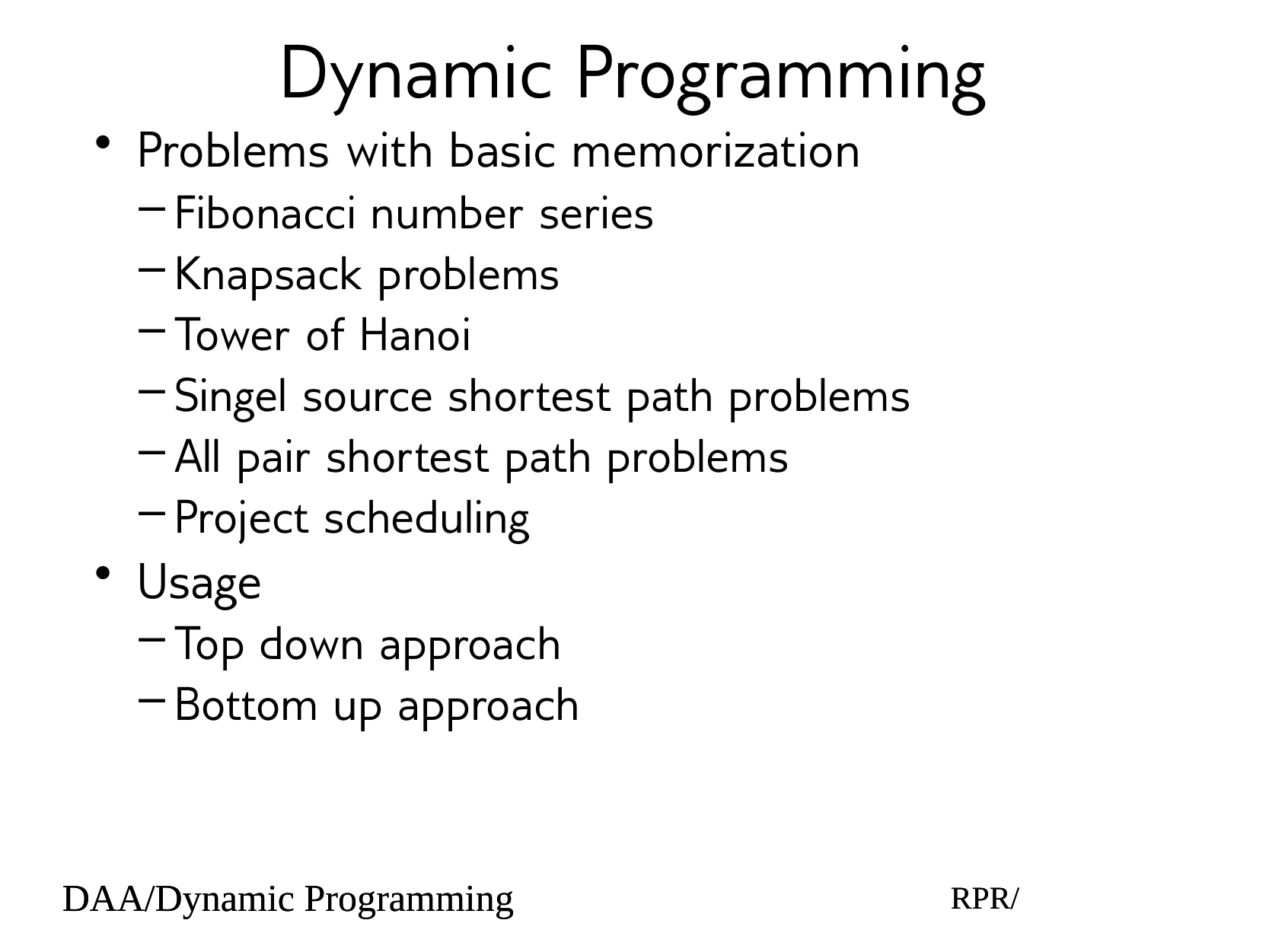

# Dynamic Programming
Problems with basic memorization
Fibonacci number series
Knapsack problems
Tower of Hanoi
Singel source shortest path problems
All pair shortest path problems
Project scheduling
Usage
Top down approach
Bottom up approach
DAA/Dynamic Programming
RPR/
10